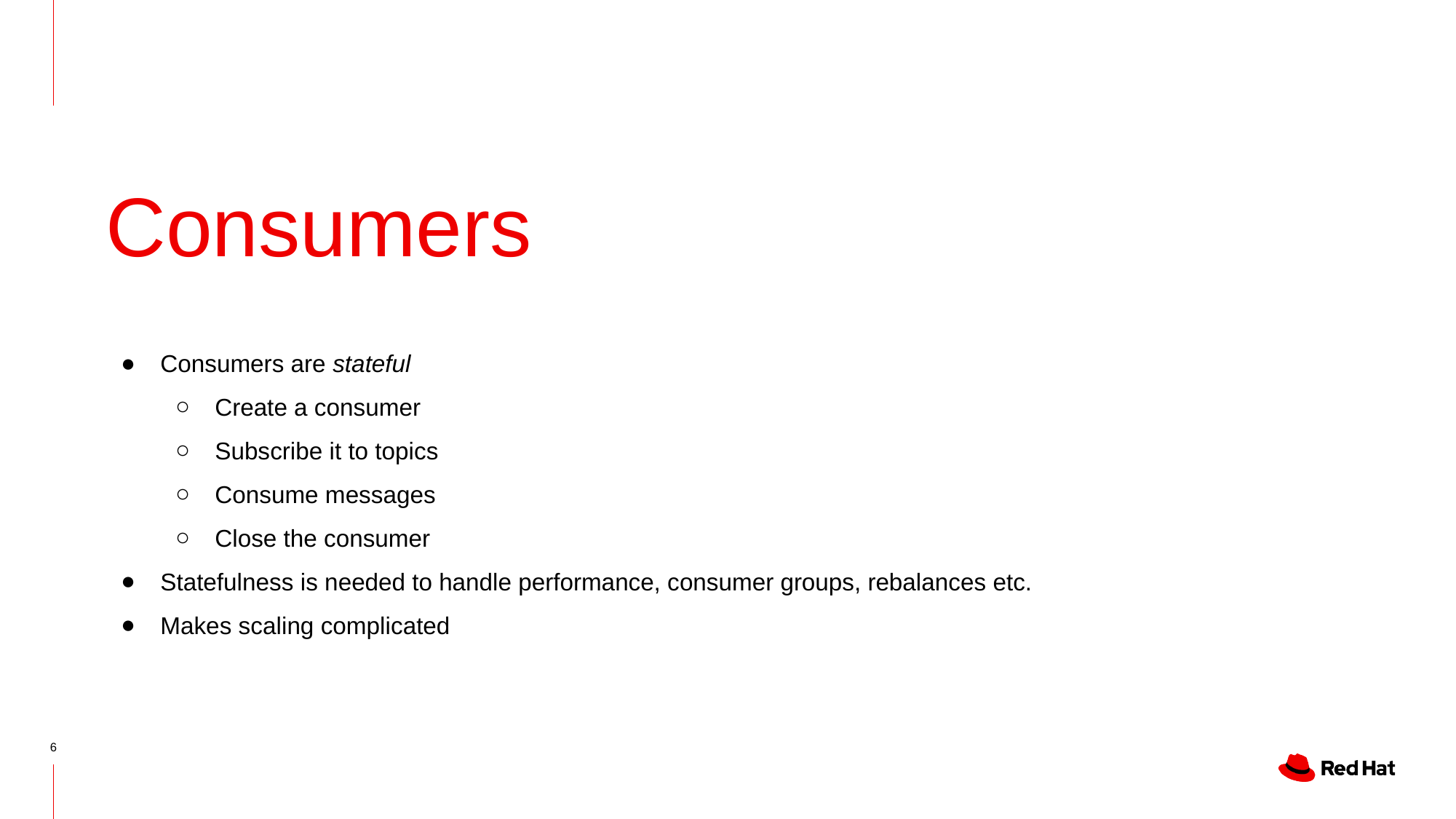

# Consumers
Consumers are stateful
Create a consumer
Subscribe it to topics
Consume messages
Close the consumer
Statefulness is needed to handle performance, consumer groups, rebalances etc.
Makes scaling complicated
6